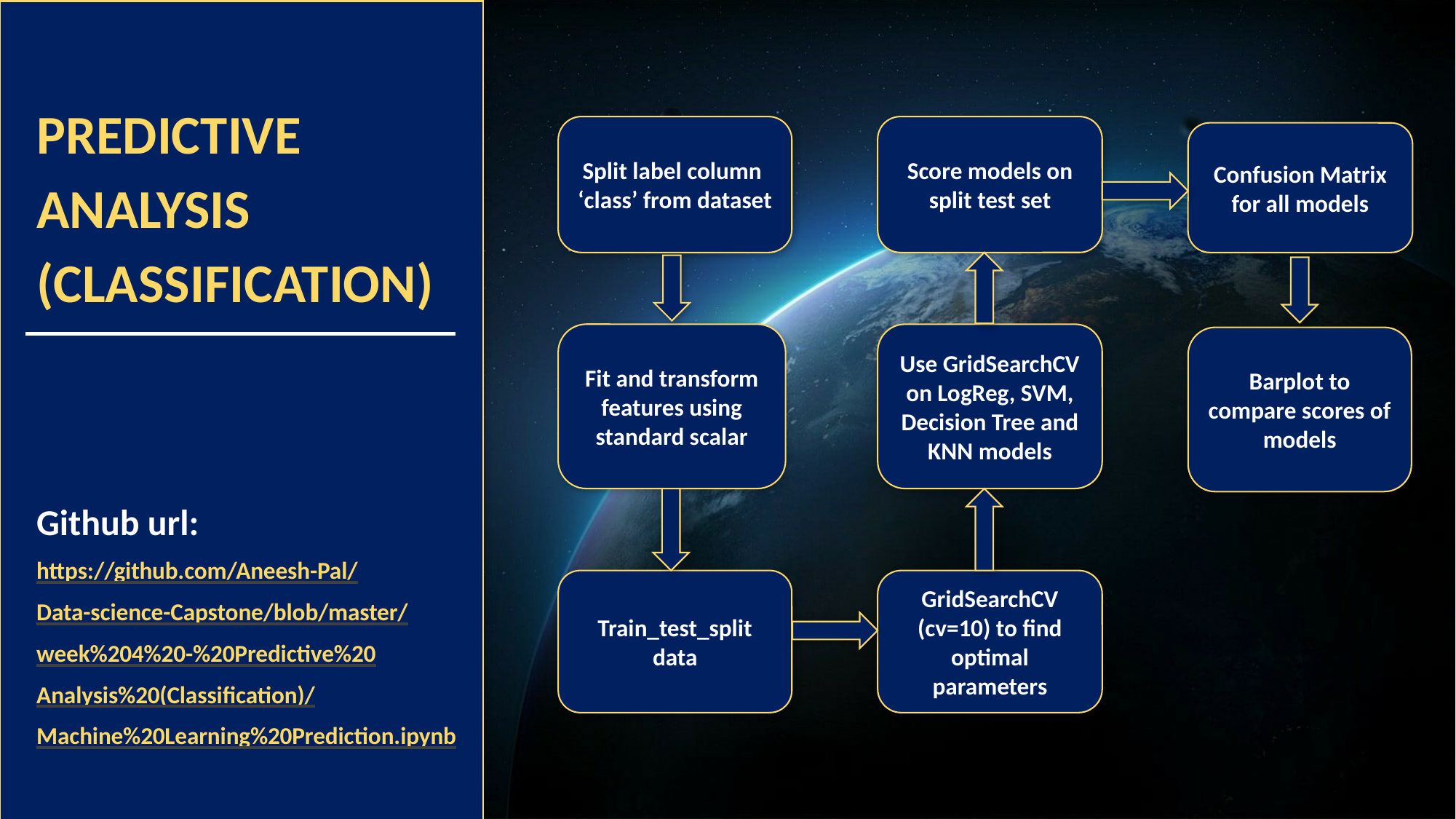

PREDICTIVE
ANALYSIS
(CLASSIFICATION)

Github url:
https://github.com/Aneesh-Pal/
Data-science-Capstone/blob/master/
week%204%20-%20Predictive%20
Analysis%20(Classification)/
Machine%20Learning%20Prediction.ipynb

Split label column
‘class’ from dataset
Score models on split test set
Confusion Matrix for all models

Fit and transform features using standard scalar
Use GridSearchCV on LogReg, SVM, Decision Tree and KNN models
Barplot to compare scores of models

GridSearchCV (cv=10) to find optimal parameters
Train_test_split
data